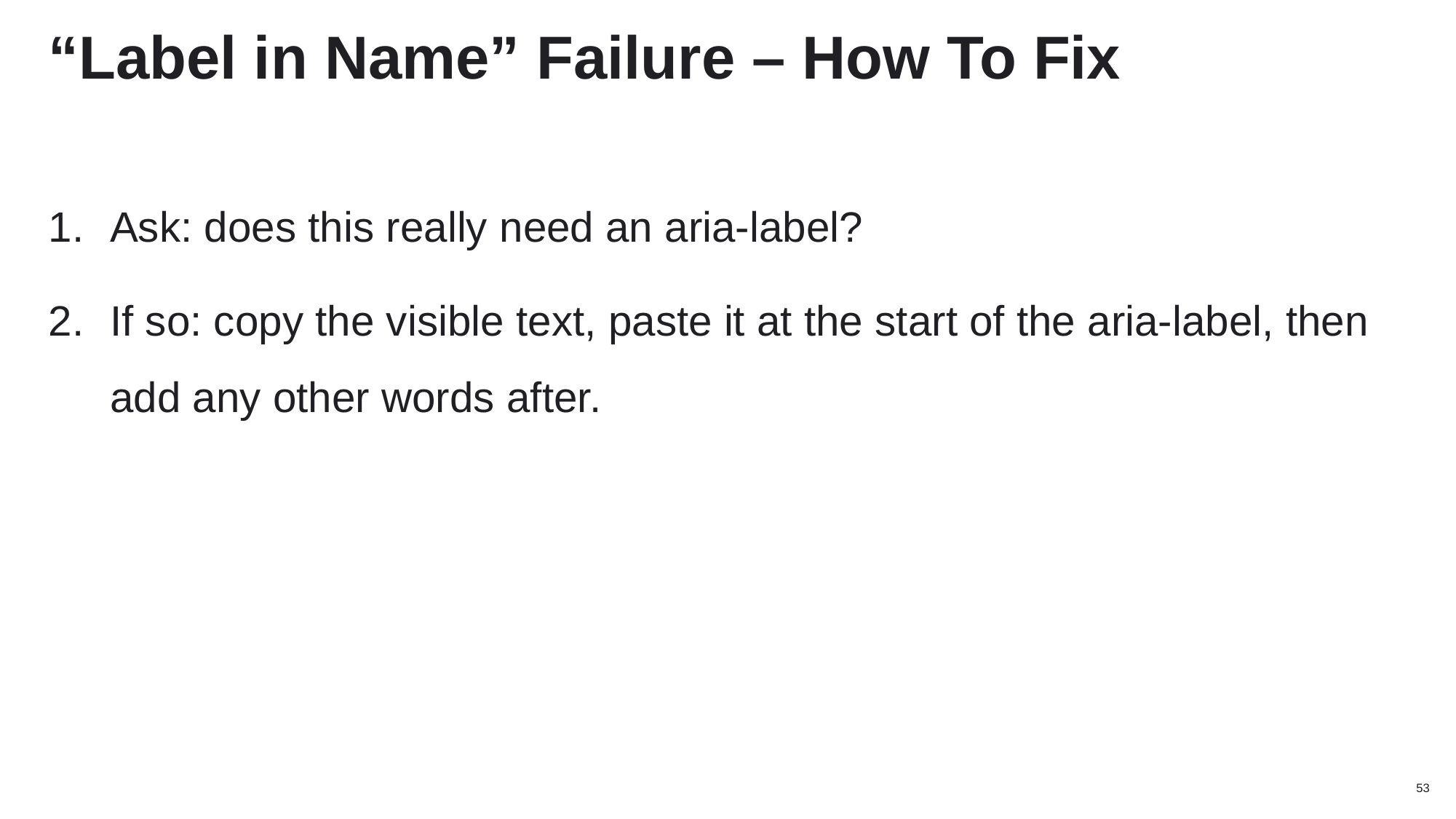

# “Label in Name” Failure – How To Fix

Ask: does this really need an aria-label?
If so: copy the visible text, paste it at the start of the aria-label, then add any other words after.